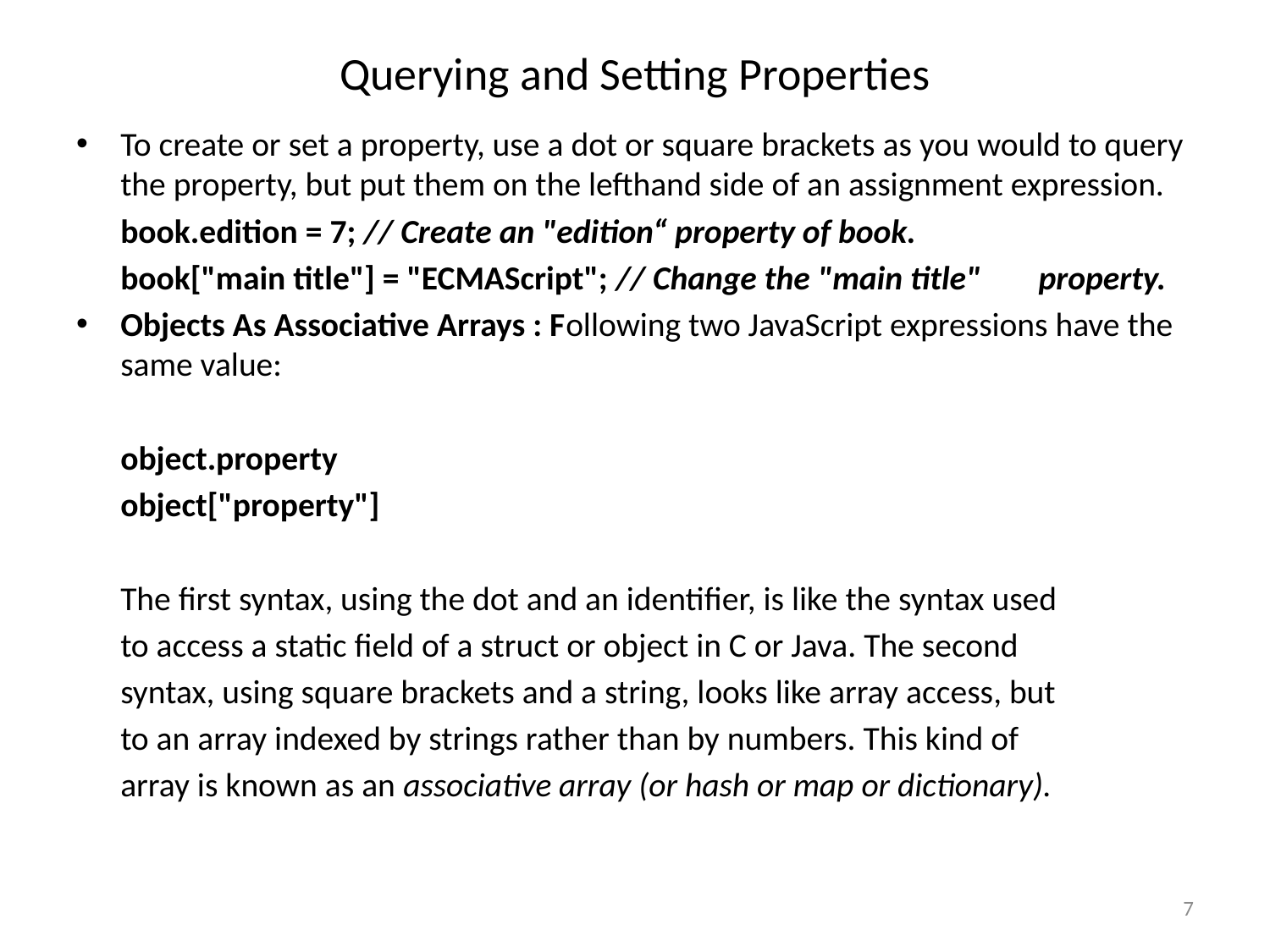

# Querying and Setting Properties
To create or set a property, use a dot or square brackets as you would to query the property, but put them on the lefthand side of an assignment expression.
	book.edition = 7; // Create an "edition“ property of book.
	book["main title"] = "ECMAScript"; // Change the "main title" 					  property.
Objects As Associative Arrays : Following two JavaScript expressions have the same value:

	object.property
	object["property"]

	The first syntax, using the dot and an identifier, is like the syntax used
	to access a static field of a struct or object in C or Java. The second
	syntax, using square brackets and a string, looks like array access, but
	to an array indexed by strings rather than by numbers. This kind of
	array is known as an associative array (or hash or map or dictionary).

7